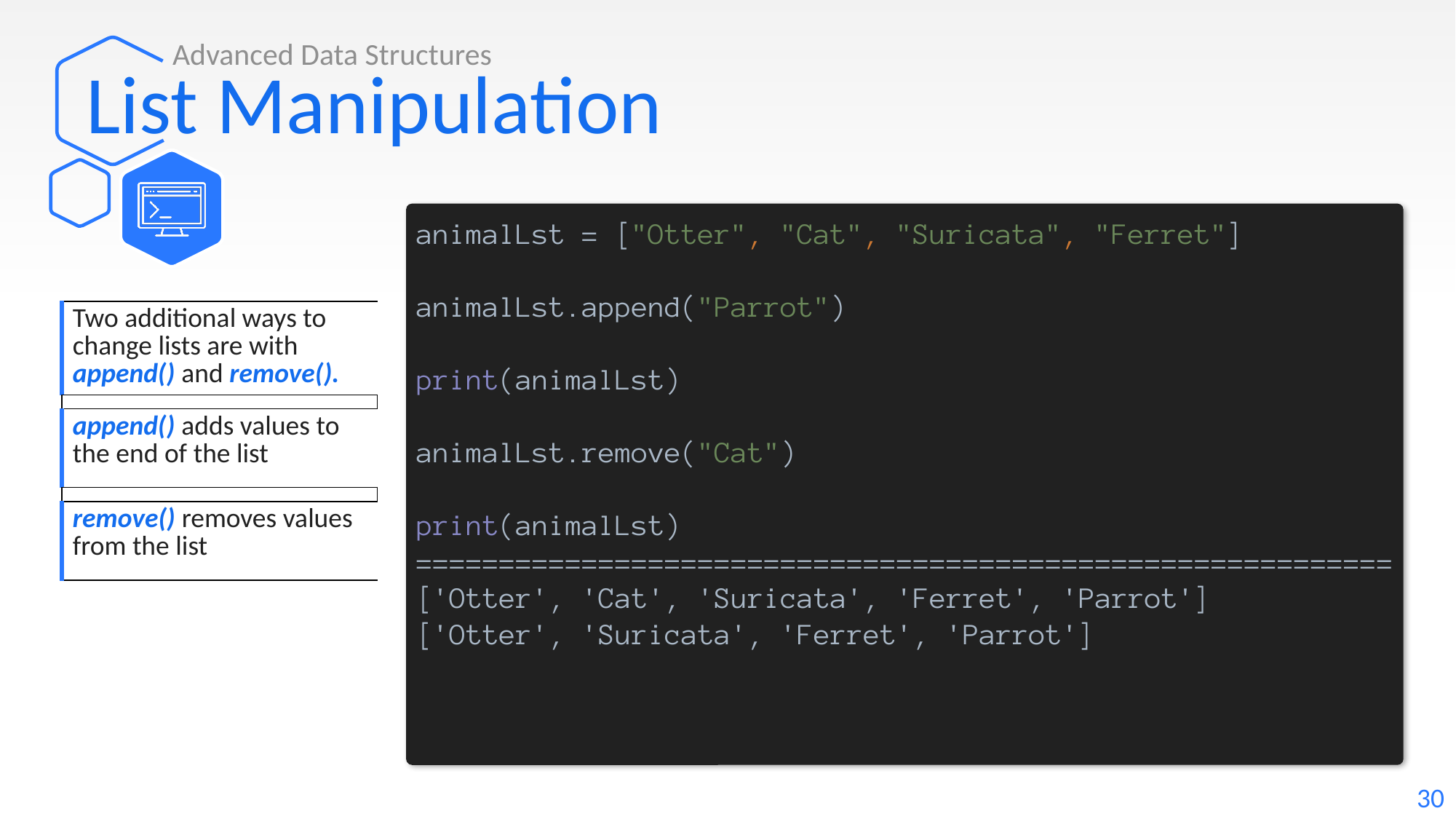

Advanced Data Structures

# List Manipulation
animalLst = ["Otter", "Cat", "Suricata", "Ferret"]
animalLst.append("Parrot")
print(animalLst)
animalLst.remove("Cat")
print(animalLst)
===========================================================
['Otter', 'Cat', 'Suricata', 'Ferret', 'Parrot']
['Otter', 'Suricata', 'Ferret', 'Parrot']
| Two additional ways to change lists are with append() and remove(). |
| --- |
|  |
| append() adds values to the end of the list |
|  |
| remove() removes values from the list |